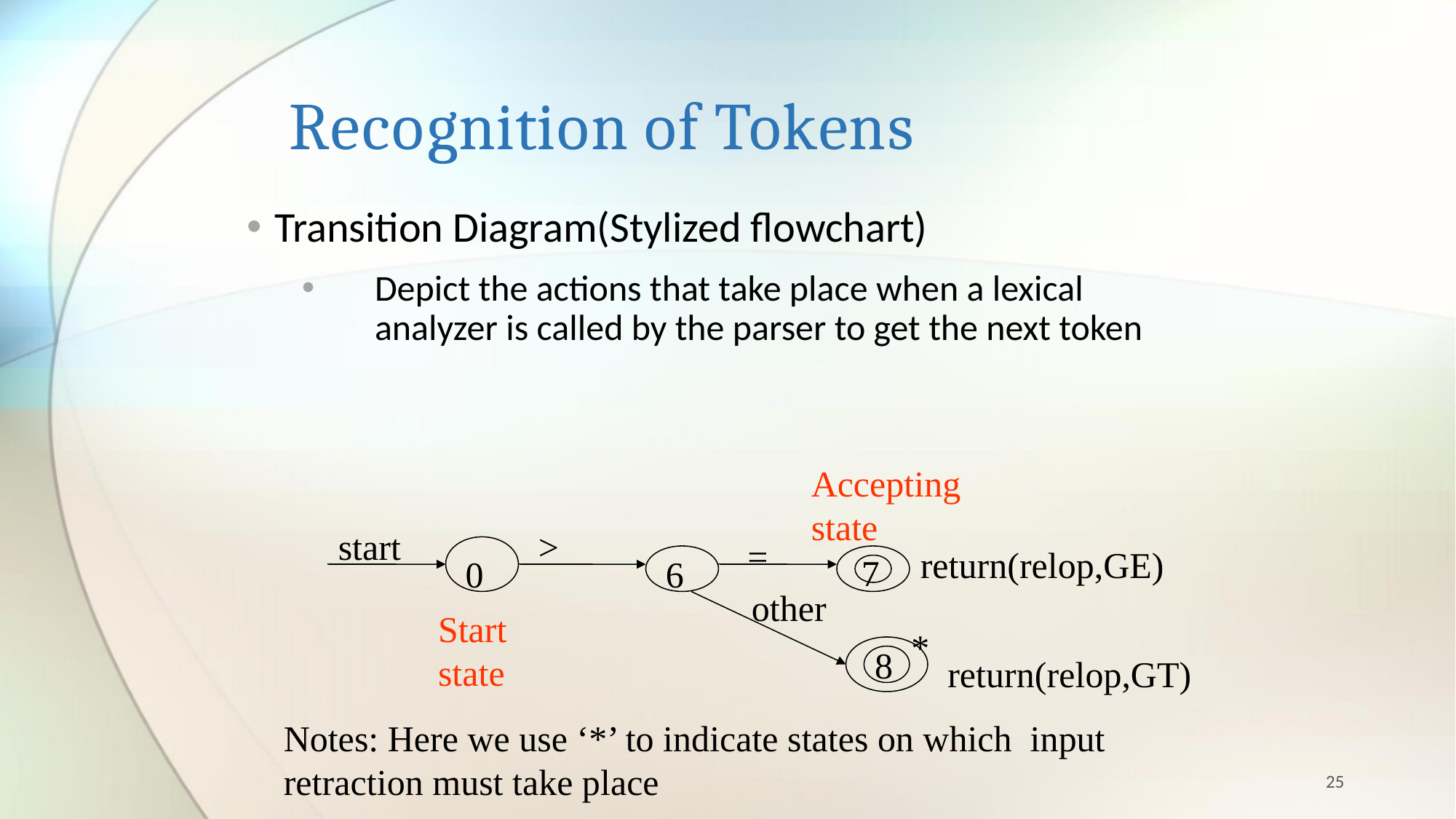

# Recognition of Tokens
Transition Diagram(Stylized flowchart)
Depict the actions that take place when a lexical analyzer is called by the parser to get the next token

Accepting state
start
>
=

return(relop,GE)
7
0

6

other

Start state
*

8

return(relop,GT)
Notes: Here we use ‘*’ to indicate states on which  input retraction must take place
25